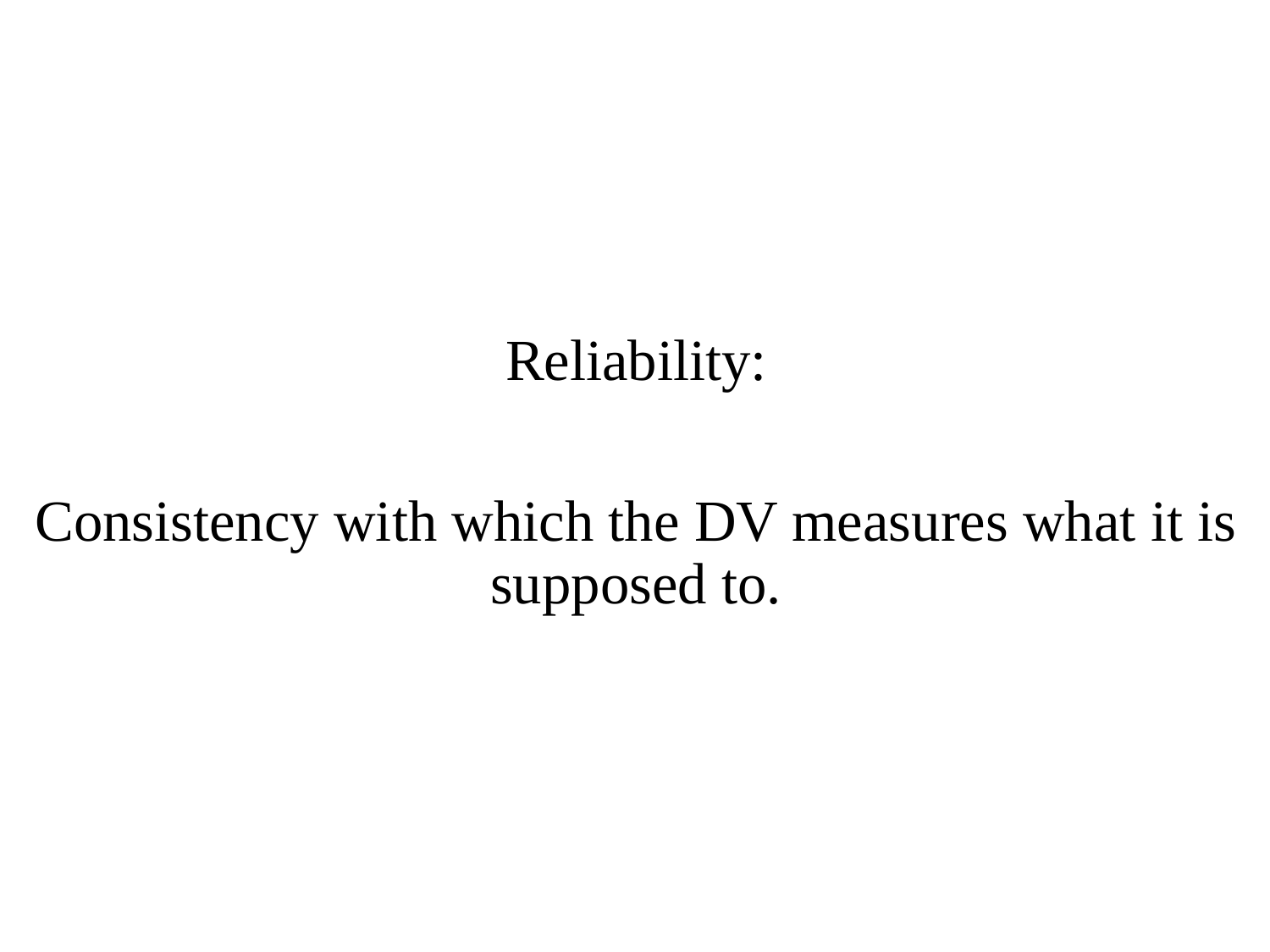

Reliability:

Consistency with which the DV measures what it is supposed to.